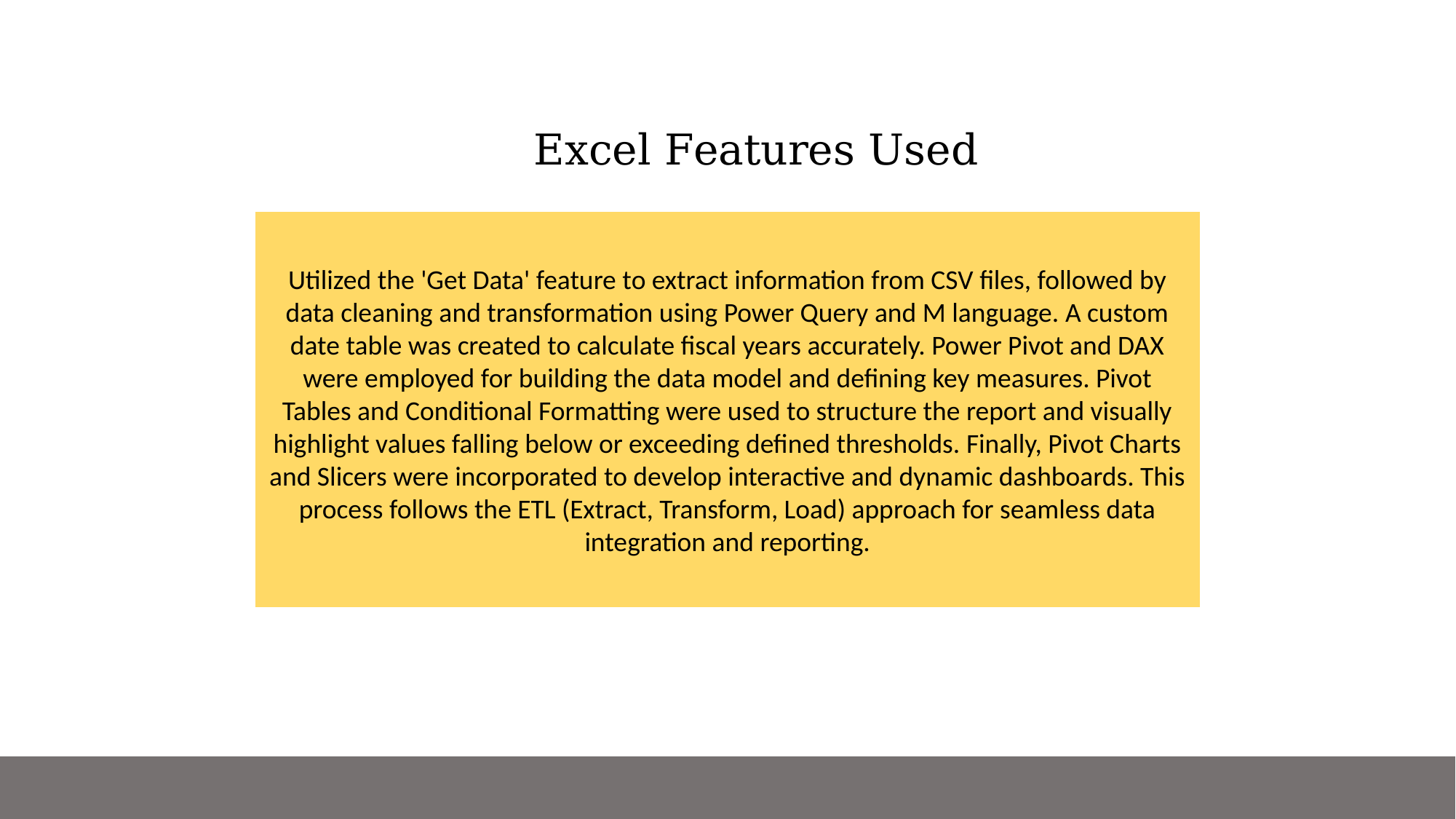

Excel Features Used
Utilized the 'Get Data' feature to extract information from CSV files, followed by data cleaning and transformation using Power Query and M language. A custom date table was created to calculate fiscal years accurately. Power Pivot and DAX were employed for building the data model and defining key measures. Pivot Tables and Conditional Formatting were used to structure the report and visually highlight values falling below or exceeding defined thresholds. Finally, Pivot Charts and Slicers were incorporated to develop interactive and dynamic dashboards. This process follows the ETL (Extract, Transform, Load) approach for seamless data integration and reporting.